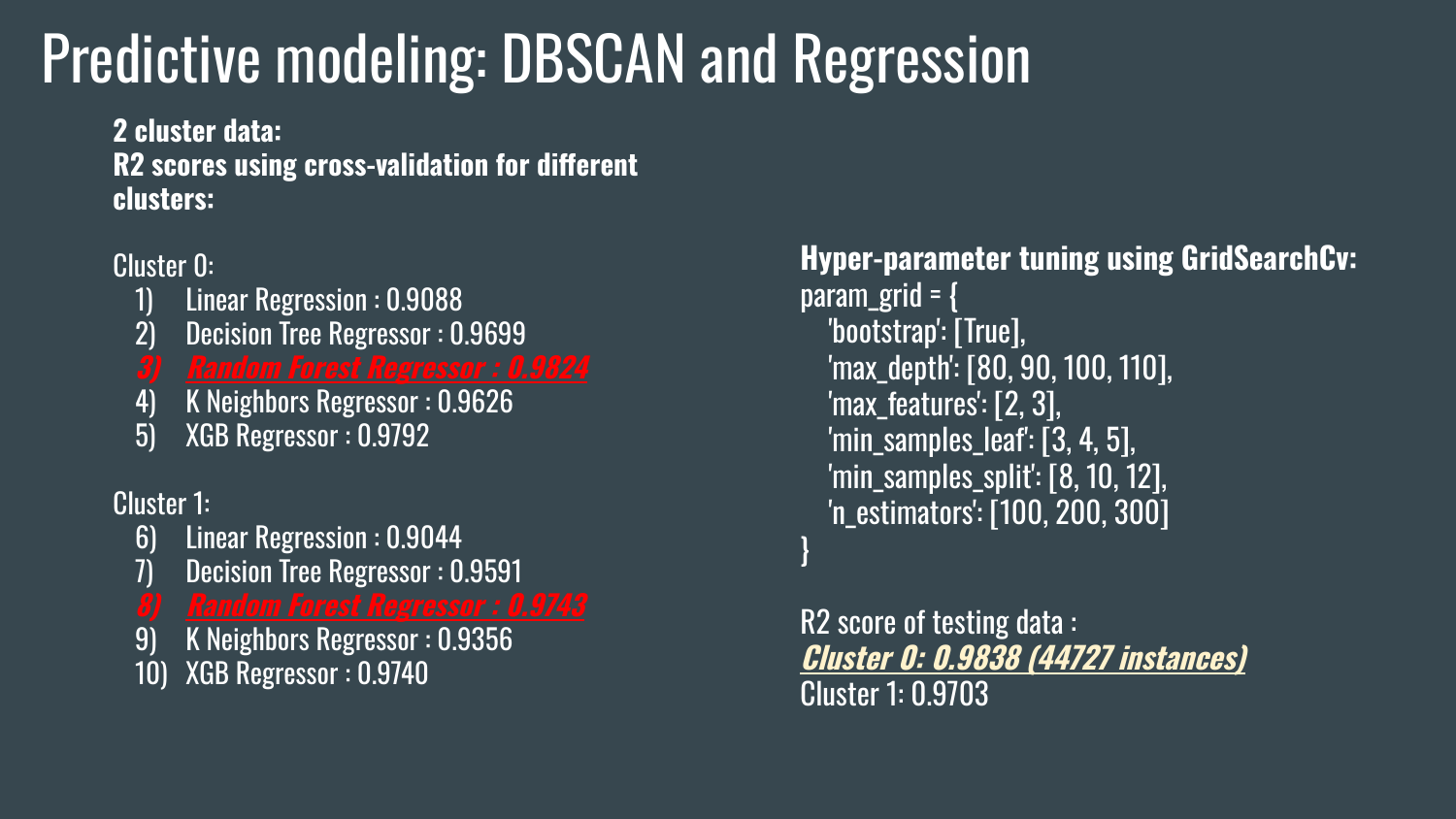

Predictive modeling: DBSCAN and Regression

2 cluster data:
R2 scores using cross-validation for different clusters:

Cluster 0:
Linear Regression : 0.9088
Decision Tree Regressor : 0.9699
Random Forest Regressor : 0.9824
K Neighbors Regressor : 0.9626
XGB Regressor : 0.9792

Cluster 1:
Linear Regression : 0.9044
Decision Tree Regressor : 0.9591
Random Forest Regressor : 0.9743
K Neighbors Regressor : 0.9356
XGB Regressor : 0.9740

Hyper-parameter tuning using GridSearchCv:
param_grid = {
    'bootstrap': [True],
    'max_depth': [80, 90, 100, 110],
    'max_features': [2, 3],
    'min_samples_leaf': [3, 4, 5],
    'min_samples_split': [8, 10, 12],
    'n_estimators': [100, 200, 300]
}

R2 score of testing data :
Cluster 0: 0.9838 (44727 instances)
Cluster 1: 0.9703